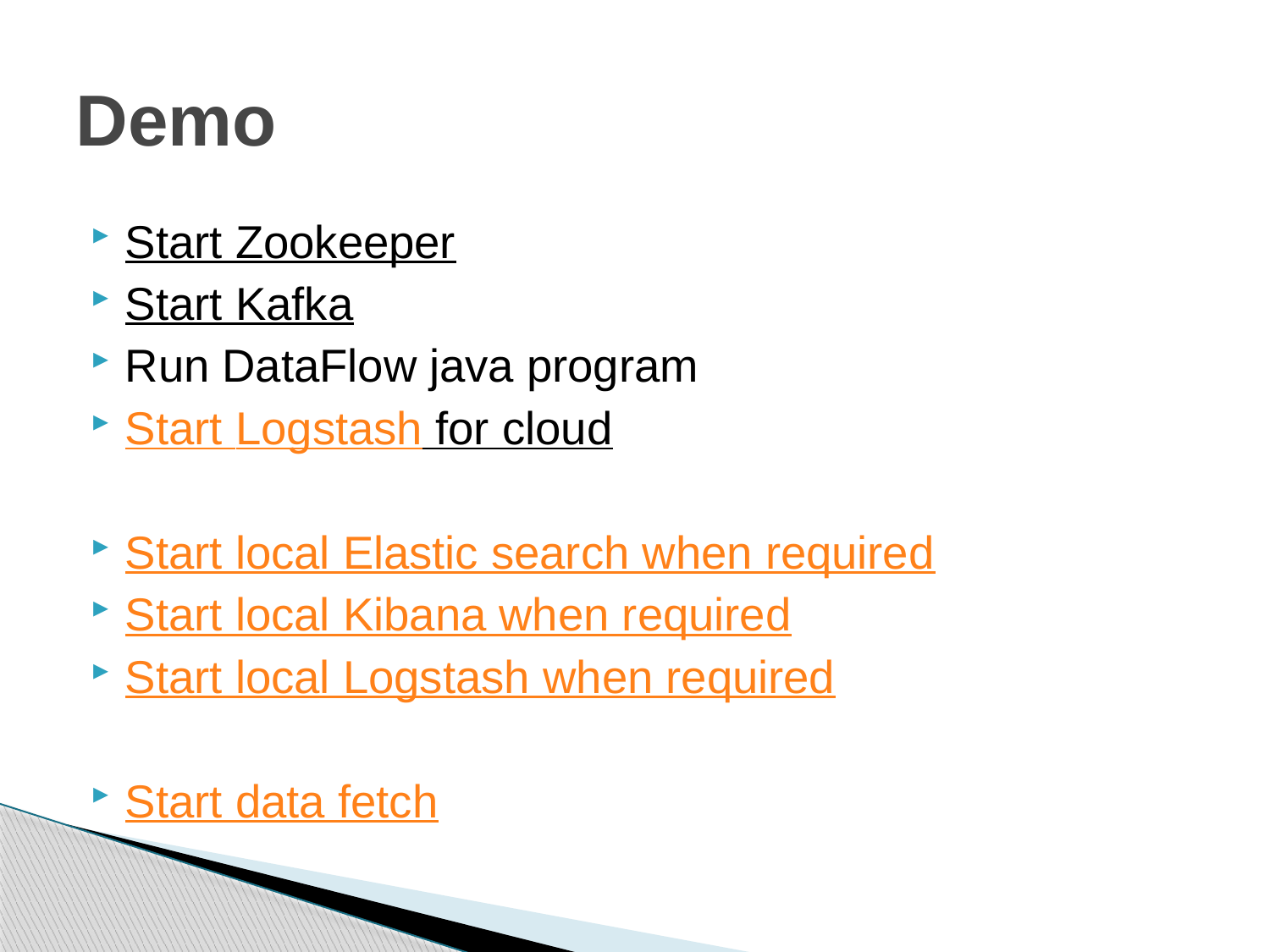

# Demo
Start Zookeeper
Start Kafka
Run DataFlow java program
Start Logstash for cloud

Start local Elastic search when required
Start local Kibana when required
Start local Logstash when required

Start data fetch